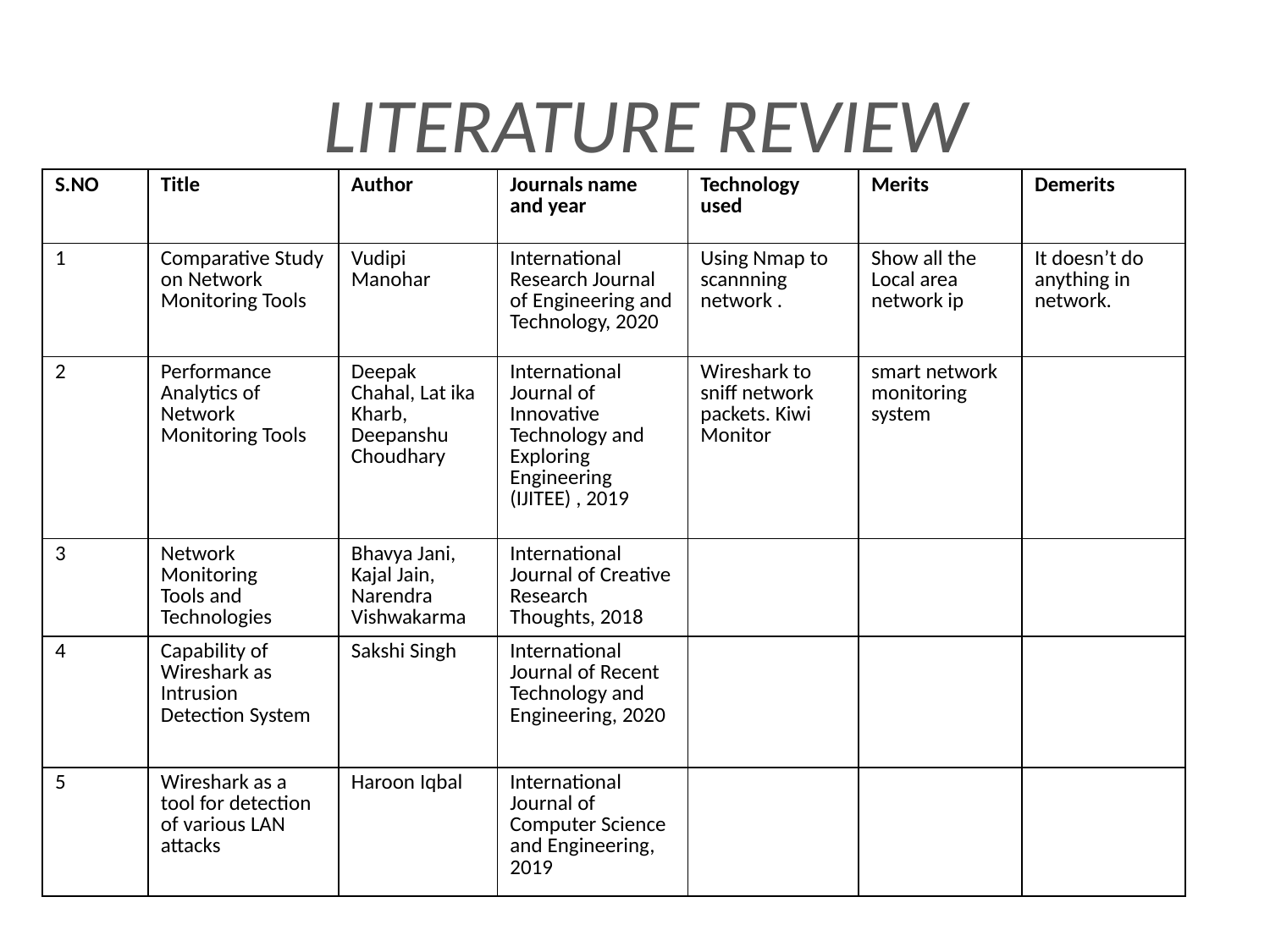

# LITERATURE REVIEW
| S.NO | Title | Author | Journals name and year | Technology used | Merits | Demerits |
| --- | --- | --- | --- | --- | --- | --- |
| 1 | Comparative Study on Network Monitoring Tools | Vudipi Manohar | International Research Journal of Engineering and Technology, 2020 | Using Nmap to scannning network . | Show all the Local area network ip | It doesn’t do anything in network. |
| 2 | Performance Analytics of Network Monitoring Tools | Deepak Chahal, Lat ika Kharb, Deepanshu Choudhary | International Journal of Innovative Technology and Exploring Engineering (IJITEE) , 2019 | Wireshark to sniff network packets. Kiwi Monitor | smart network monitoring system |  |
| 3 | Network Monitoring Tools and Technologies | Bhavya Jani, Kajal Jain, Narendra Vishwakarma | International Journal of Creative Research Thoughts, 2018 |  |  |  |
| 4 | Capability of Wireshark as Intrusion Detection System | Sakshi Singh | International Journal of Recent Technology and Engineering, 2020 |  |  |  |
| 5 | Wireshark as a tool for detection of various LAN attacks | Haroon Iqbal | International Journal of Computer Science and Engineering, 2019 |  |  |  |